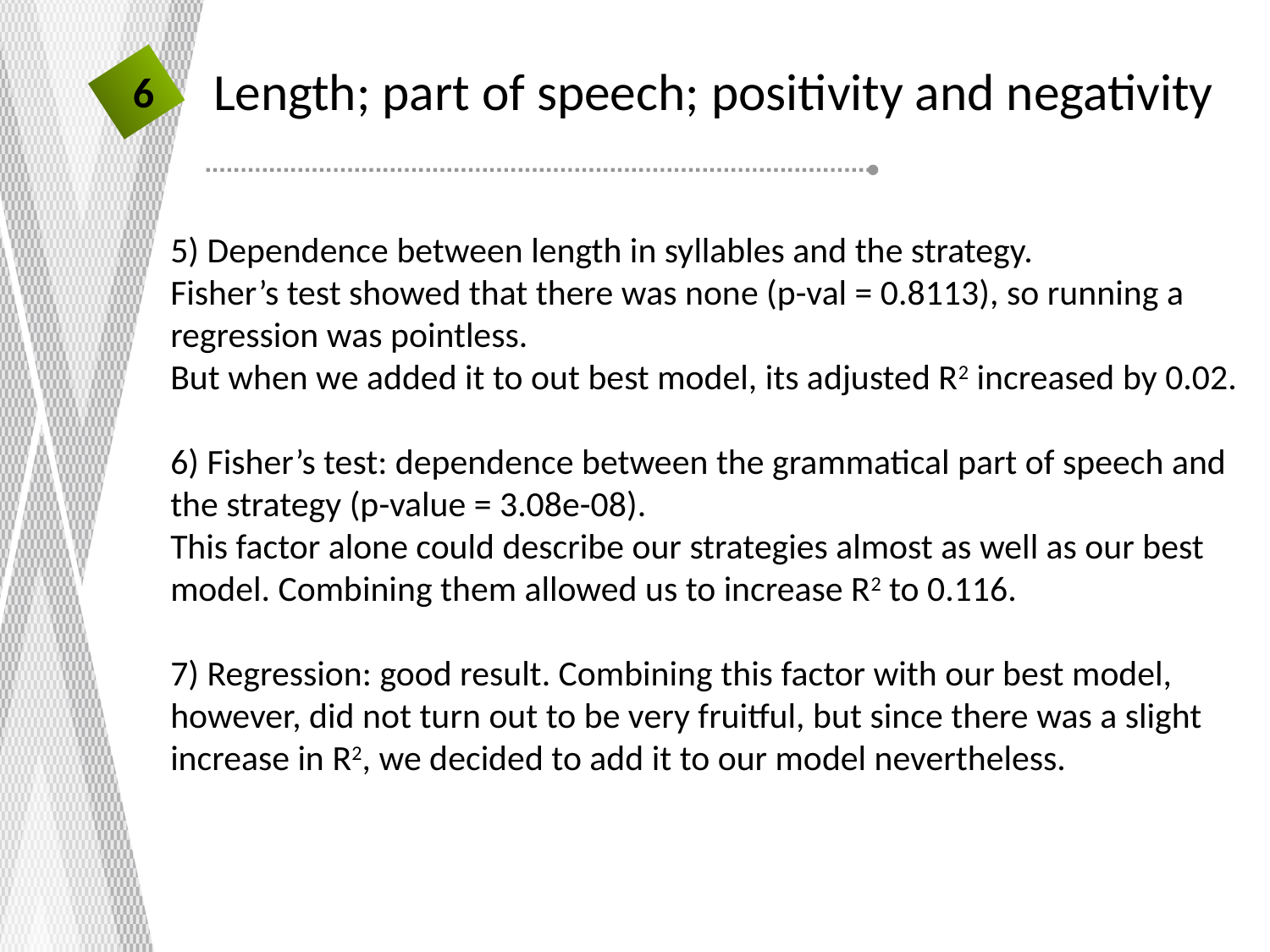

# Length; part of speech; positivity and negativity

6

5) Dependence between length in syllables and the strategy.
Fisher’s test showed that there was none (p-val = 0.8113), so running a regression was pointless.
But when we added it to out best model, its adjusted R2 increased by 0.02.

6) Fisher’s test: dependence between the grammatical part of speech and the strategy (p-value = 3.08e-08).
This factor alone could describe our strategies almost as well as our best model. Combining them allowed us to increase R2 to 0.116.

7) Regression: good result. Combining this factor with our best model, however, did not turn out to be very fruitful, but since there was a slight increase in R2, we decided to add it to our model nevertheless.